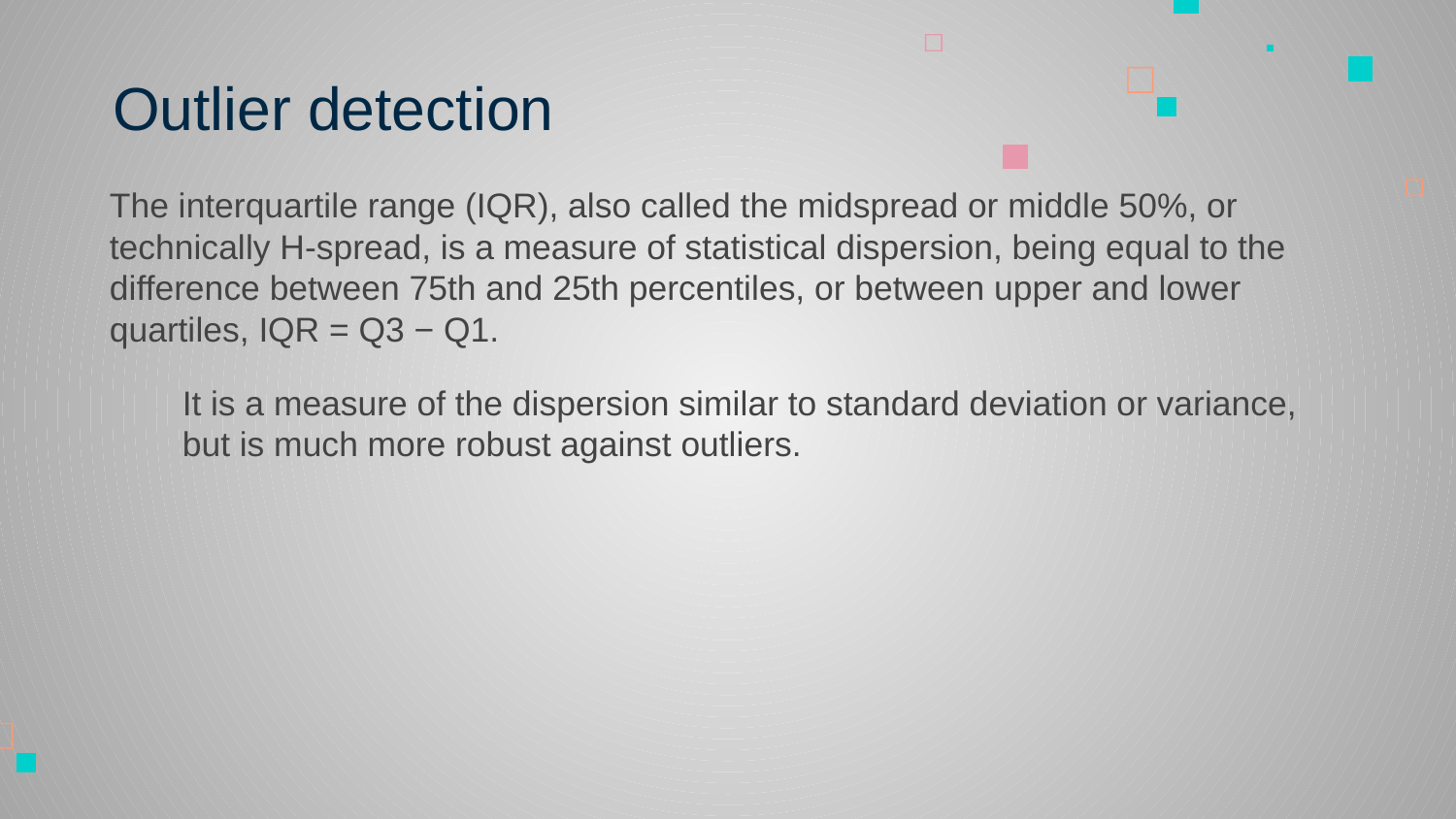

# Outlier detection
The interquartile range (IQR), also called the midspread or middle 50%, or technically H-spread, is a measure of statistical dispersion, being equal to the difference between 75th and 25th percentiles, or between upper and lower quartiles, IQR = Q3 − Q1.
It is a measure of the dispersion similar to standard deviation or variance, but is much more robust against outliers.